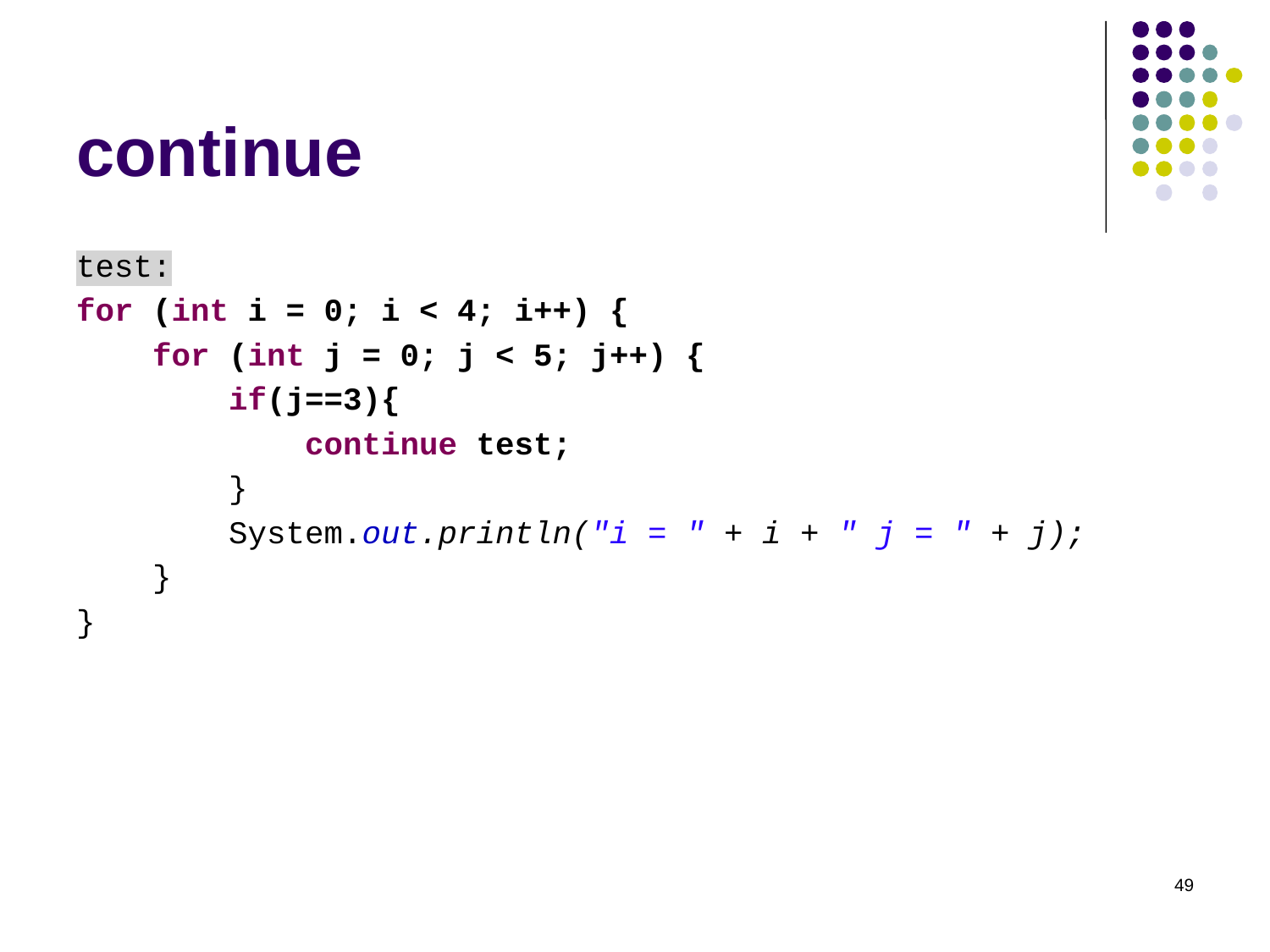

# continue
test:
for (int i = 0; i < 4; i++) {
    for (int j = 0; j < 5; j++) {
        if(j==3){
            continue test;
        }
        System.out.println("i = " + i + " j = " + j);
    }
}
49